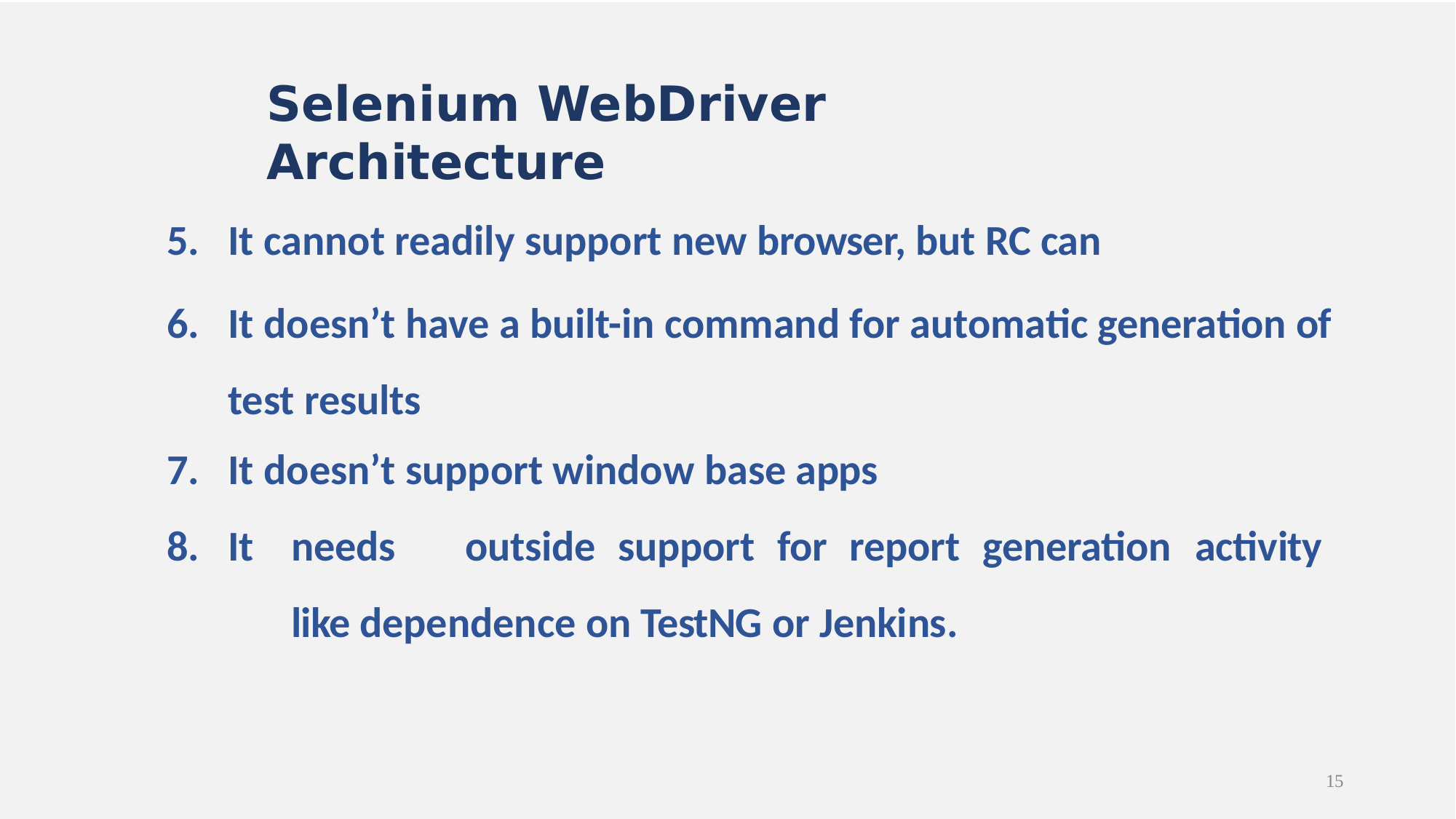

# Selenium WebDriver Architecture
It cannot readily support new browser, but RC can
It doesn’t have a built-in command for automatic generation of test results
It doesn’t support window base apps
It	needs	outside	support	for	report	generation	activity	like dependence on TestNG or Jenkins.
15